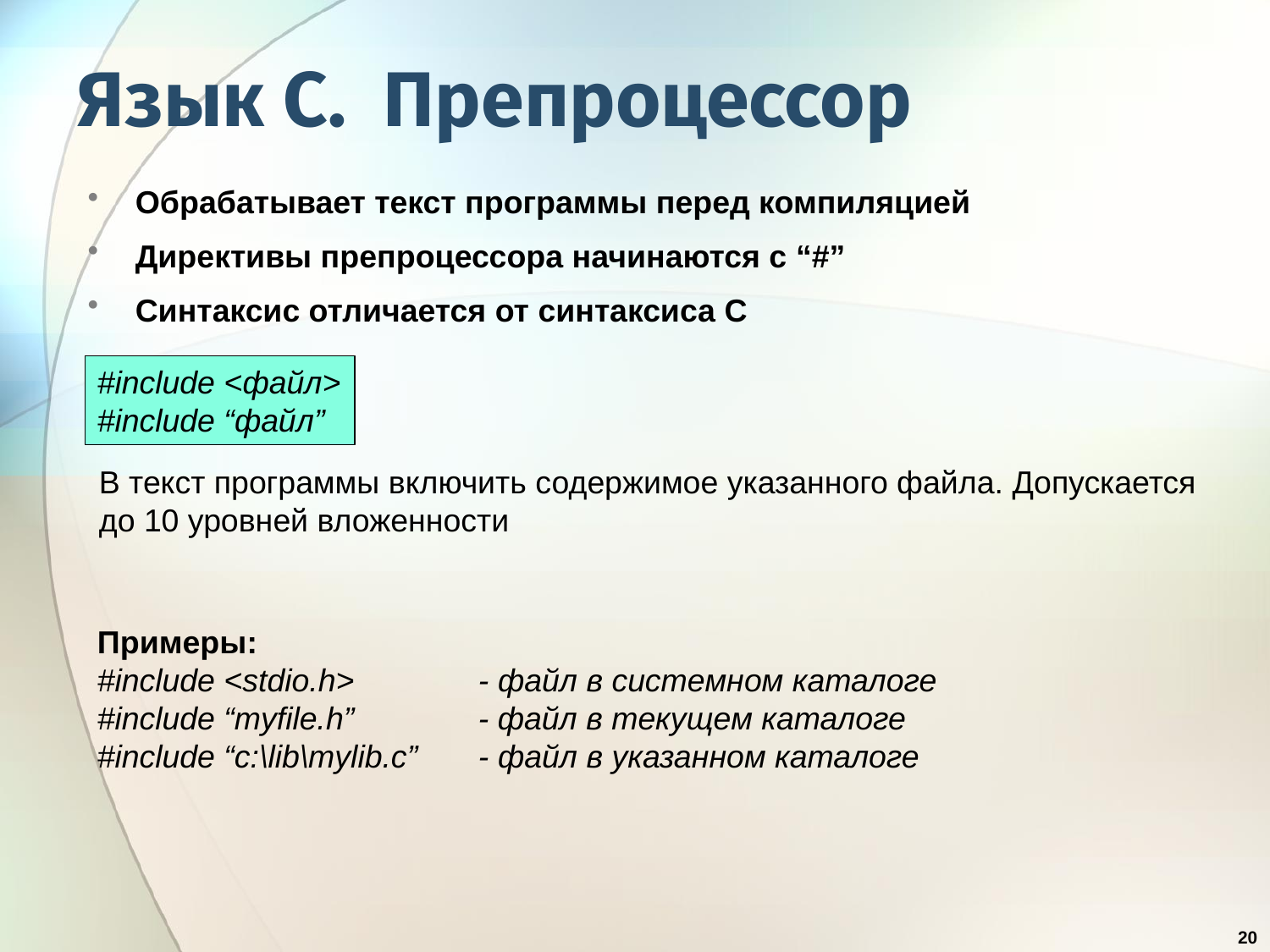

# Язык С.  Препроцессор
Обрабатывает текст программы перед компиляцией
Директивы препроцессора начинаются с “#”
Синтаксис отличается от синтаксиса С

#include <файл>
#include “файл”
В текст программы включить содержимое указанного файла. Допускается до 10 уровней вложенности
Примеры:
#include <stdio.h>	- файл в системном каталоге
#include “myfile.h”	- файл в текущем каталоге
#include “c:\lib\mylib.c”	- файл в указанном каталоге
20